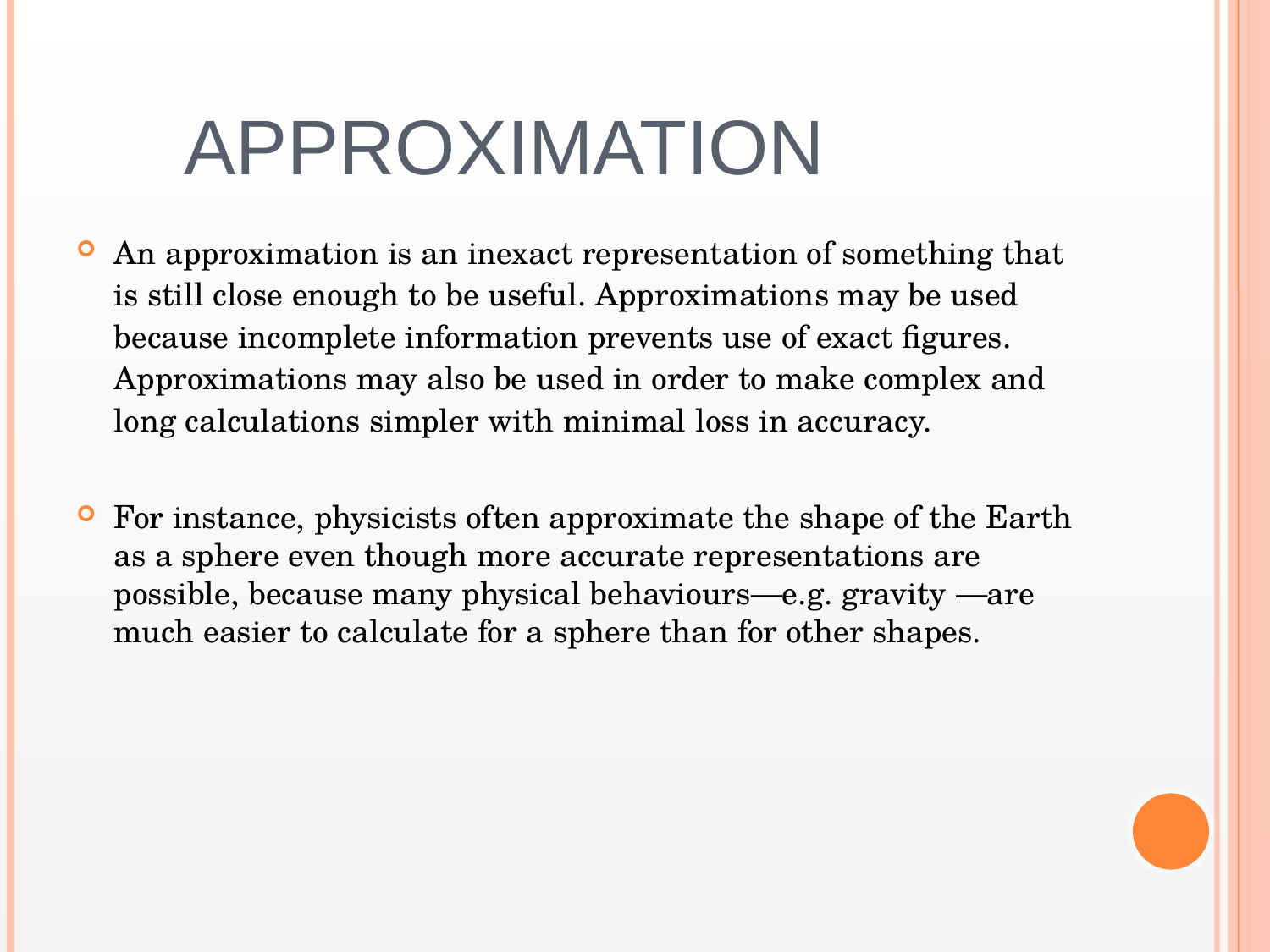

# APPROXIMATION
An approximation is an inexact representation of something that is still close enough to be useful. Approximations may be used because incomplete information prevents use of exact figures. Approximations may also be used in order to make complex and long calculations simpler with minimal loss in accuracy.

For instance, physicists often approximate the shape of the Earth as a sphere even though more accurate representations are possible, because many physical behaviours―e.g. gravity ―are much easier to calculate for a sphere than for other shapes.